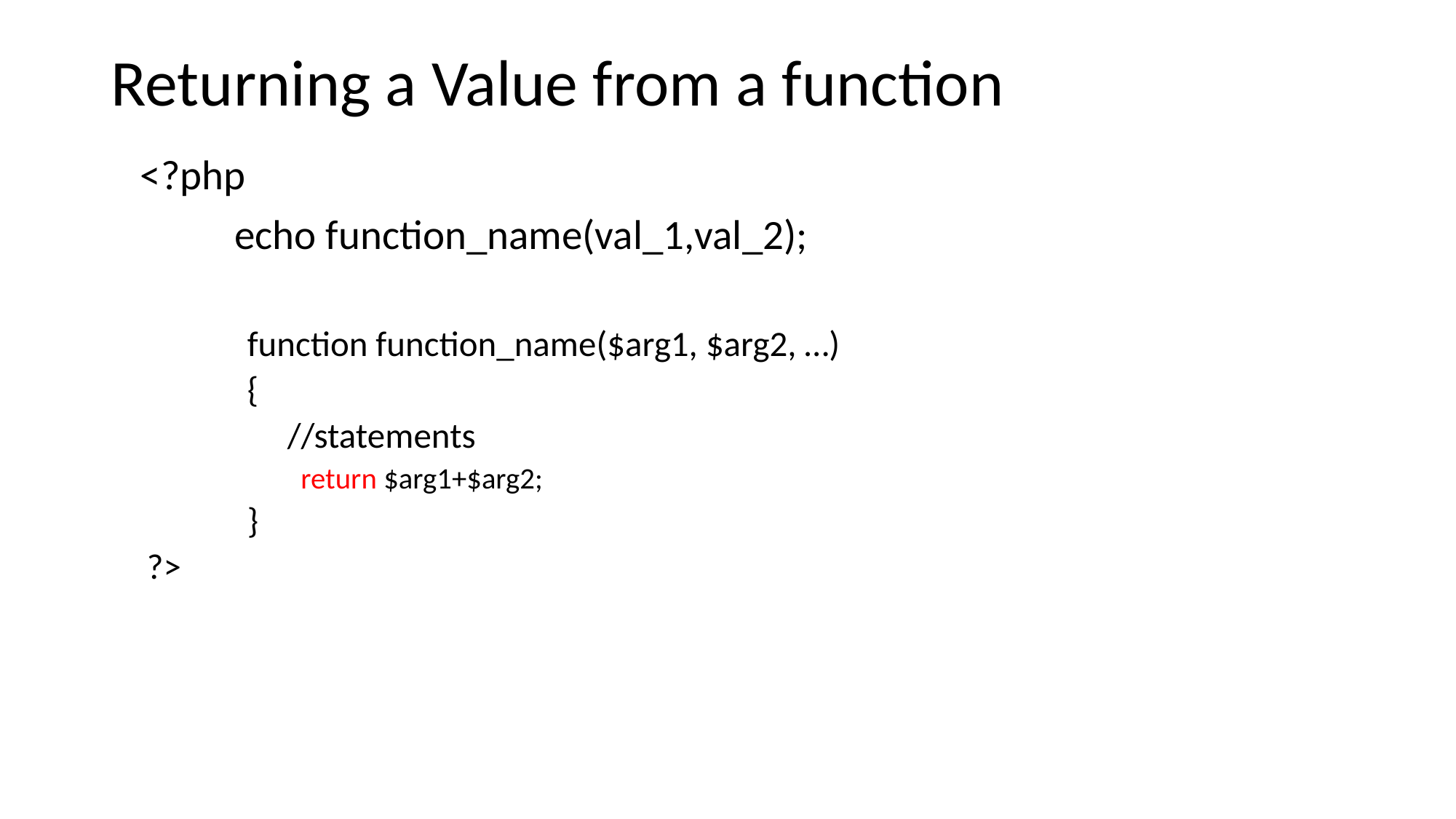

# Returning a Value from a function
<?php
          echo function_name(val_1,val_2);

function function_name($arg1, $arg2, …)
{
     //statements
return $arg1+$arg2;
}
?>